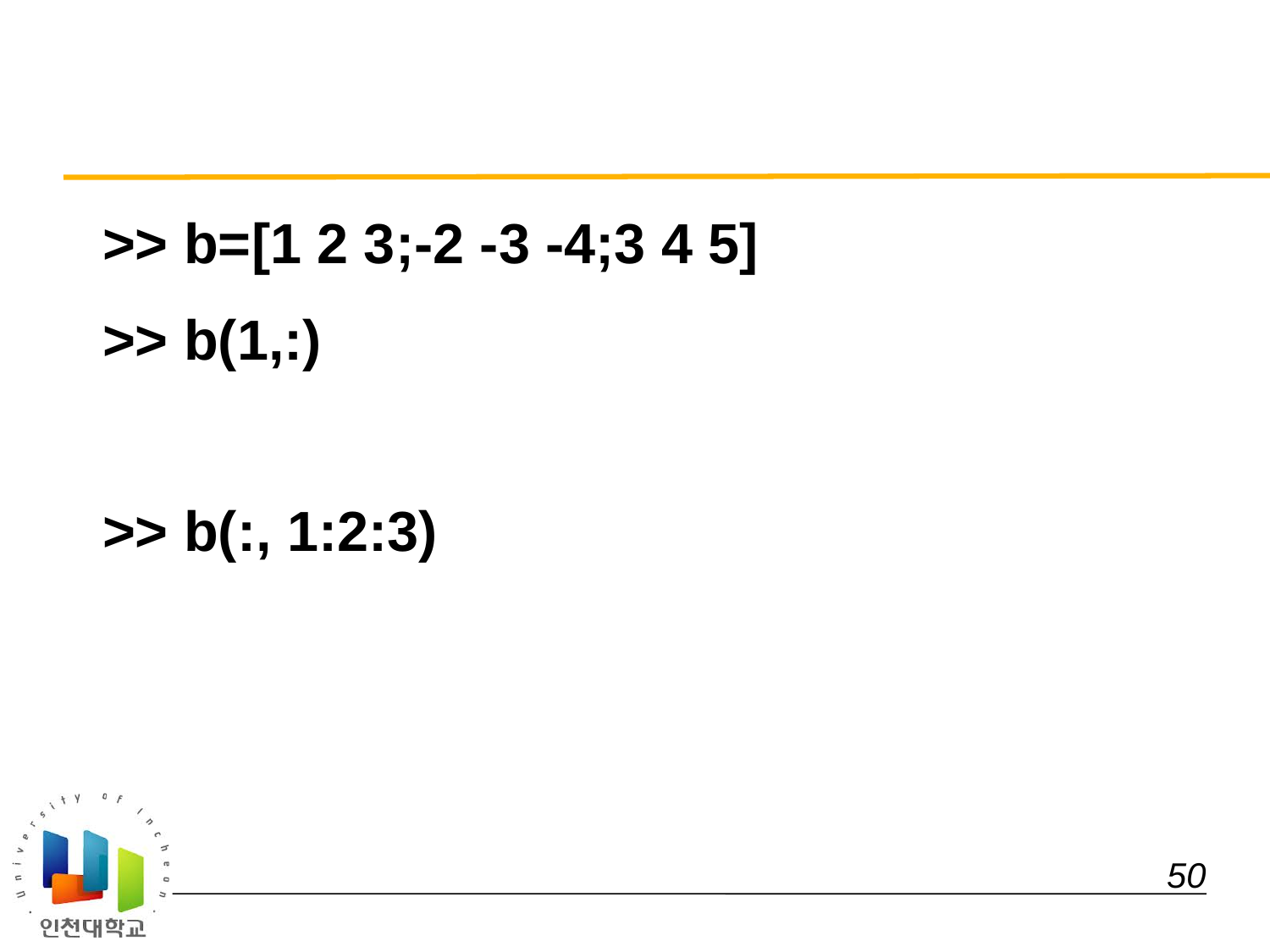

#
 >> b=[1 2 3;-2 -3 -4;3 4 5]
 >> b(1,:)

 >> b(:, 1:2:3)
 50